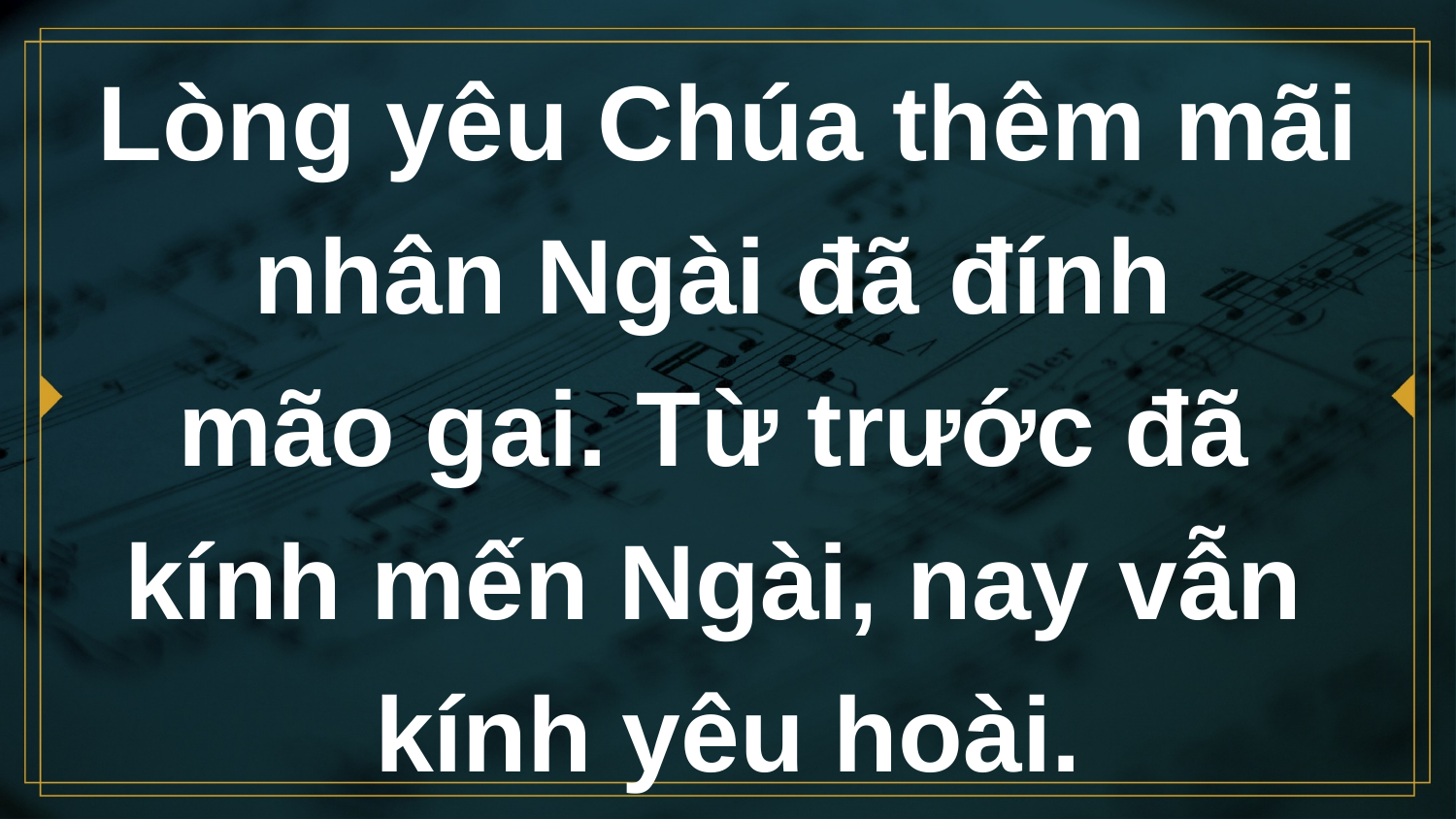

# Lòng yêu Chúa thêm mãi nhân Ngài đã đính mão gai. Từ trước đã kính mến Ngài, nay vẫn kính yêu hoài.